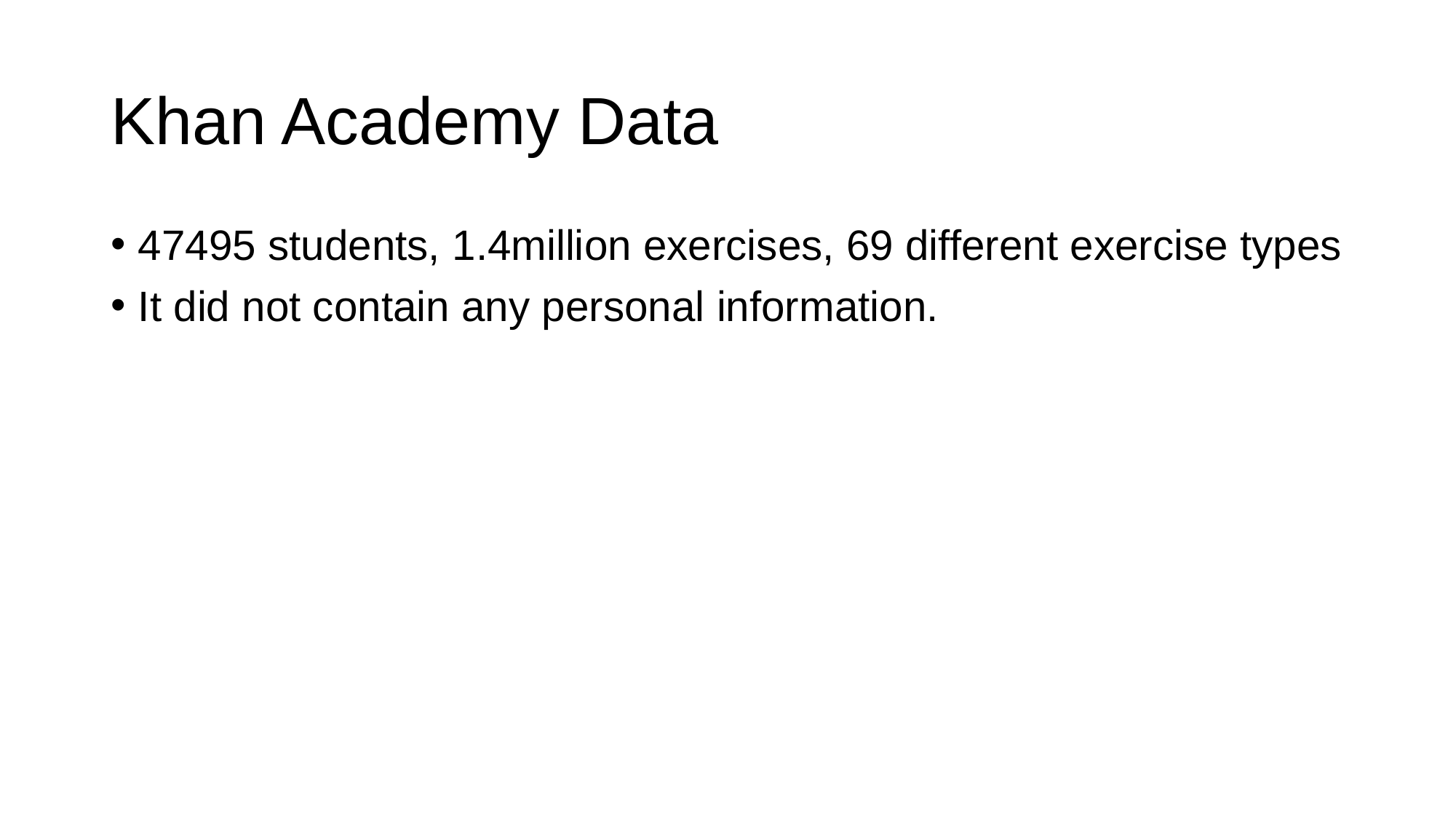

# Khan Academy Data
47495 students, 1.4million exercises, 69 different exercise types
It did not contain any personal information.